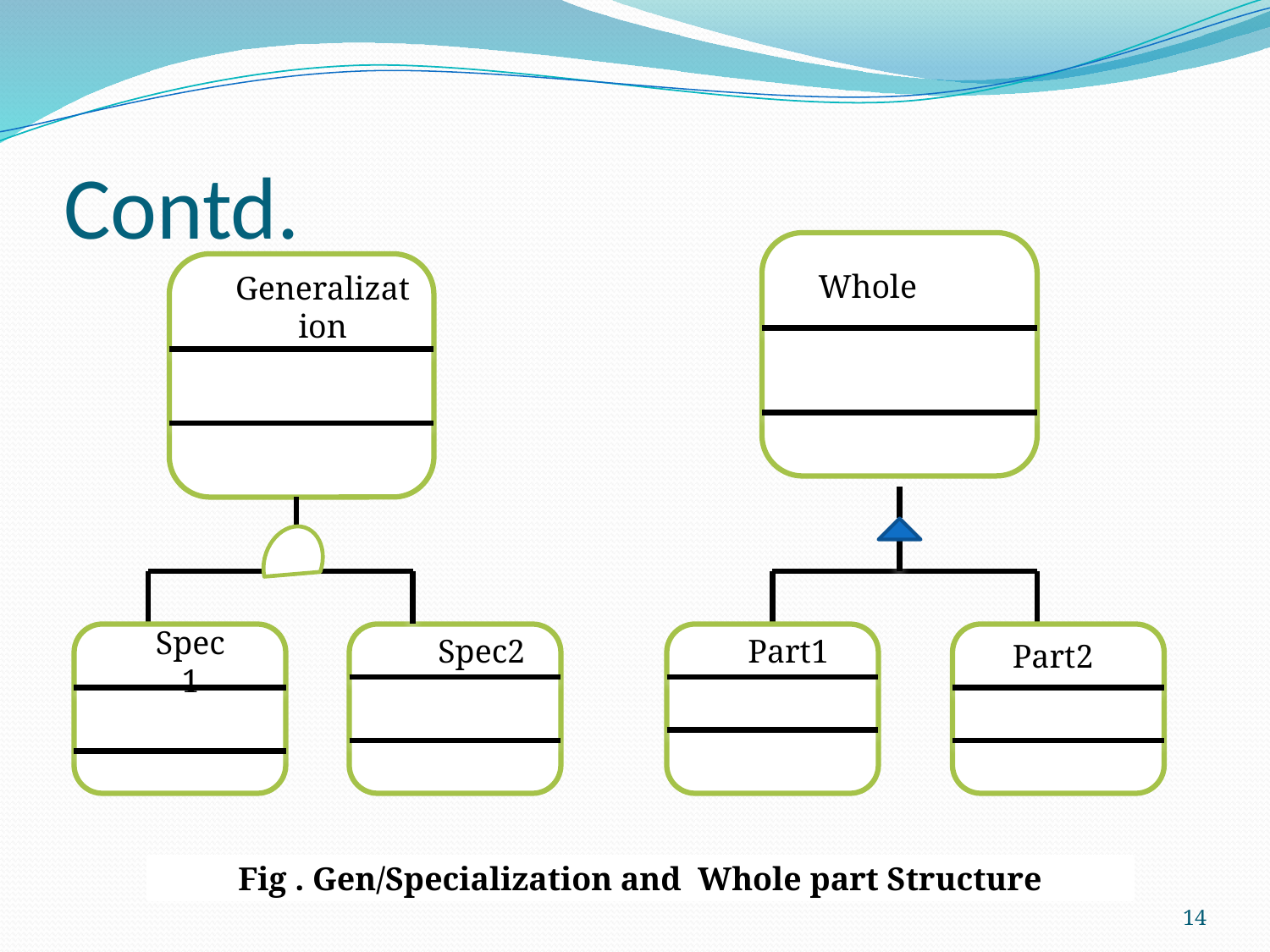

# Contd.

Whole
Generalization

Spec2
Part1
Part2
Spec1
Fig . Gen/Specialization and  Whole part Structure
14